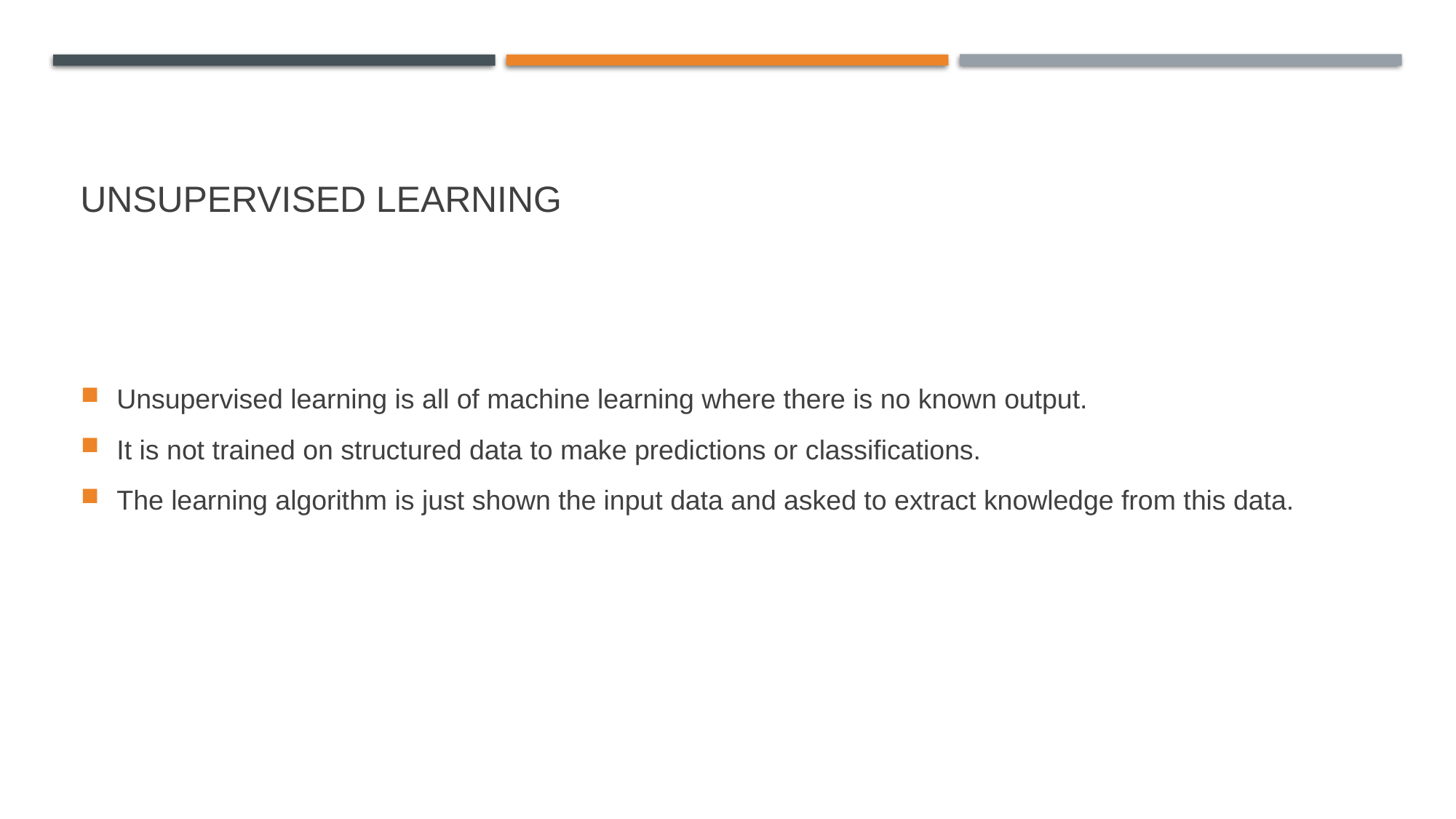

# Unsupervised Learning
Unsupervised learning is all of machine learning where there is no known output.
It is not trained on structured data to make predictions or classifications.
The learning algorithm is just shown the input data and asked to extract knowledge from this data.